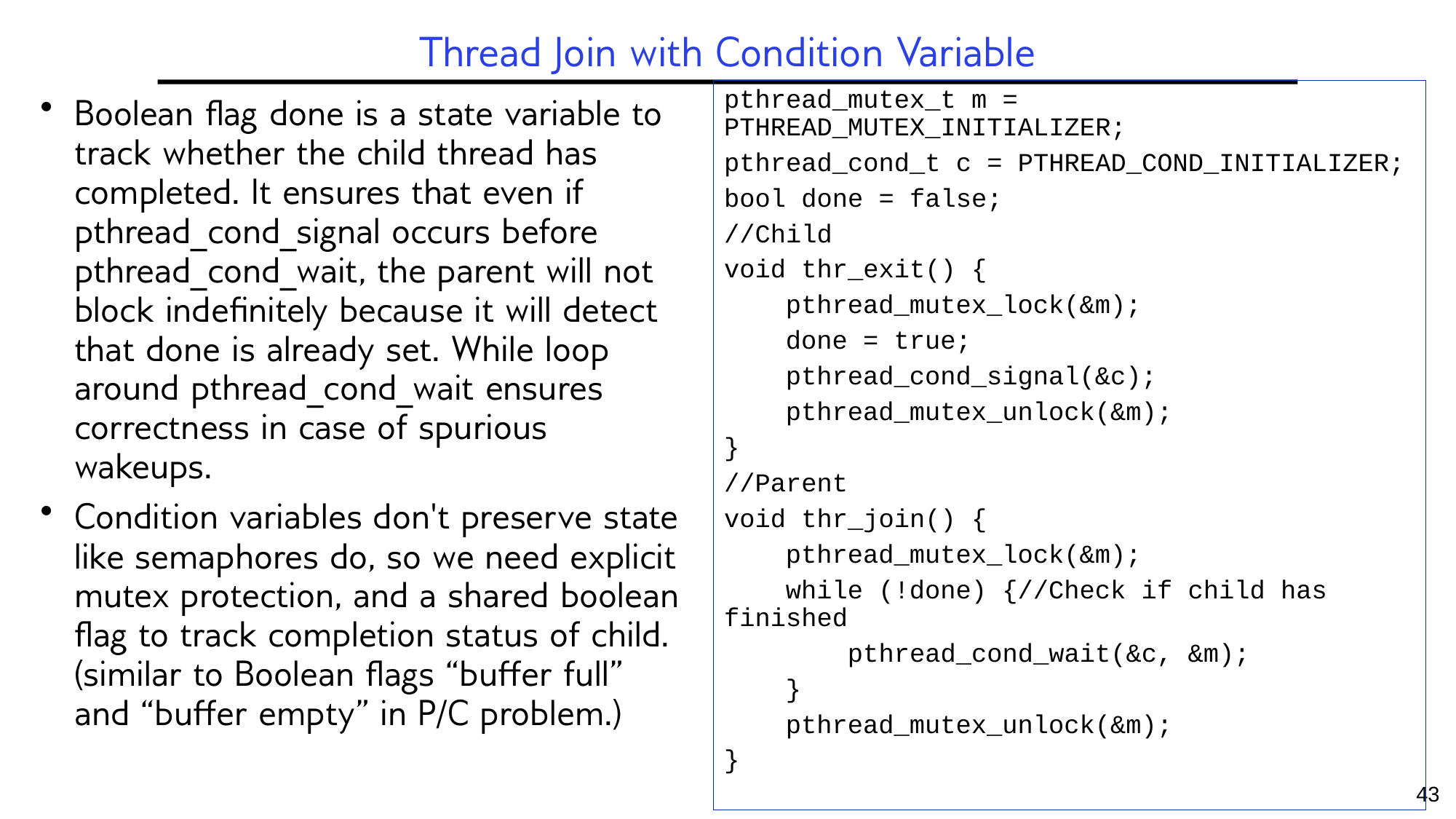

# Thread Join with Condition Variable
pthread_mutex_t m = PTHREAD_MUTEX_INITIALIZER;
pthread_cond_t c = PTHREAD_COND_INITIALIZER;
bool done = false;
//Child
void thr_exit() {
    pthread_mutex_lock(&m);
    done = true;
    pthread_cond_signal(&c);
    pthread_mutex_unlock(&m);
}
//Parent
void thr_join() {
    pthread_mutex_lock(&m);
    while (!done) {//Check if child has finished
        pthread_cond_wait(&c, &m);
    }
    pthread_mutex_unlock(&m);
}
Boolean flag done is a state variable to track whether the child thread has completed. It ensures that even if pthread_cond_signal occurs before pthread_cond_wait, the parent will not block indefinitely because it will detect that done is already set. While loop around pthread_cond_wait ensures correctness in case of spurious wakeups.
Condition variables don't preserve state like semaphores do, so we need explicit mutex protection, and a shared boolean flag to track completion status of child. (similar to Boolean flags “buffer full” and “buffer empty” in P/C problem.)